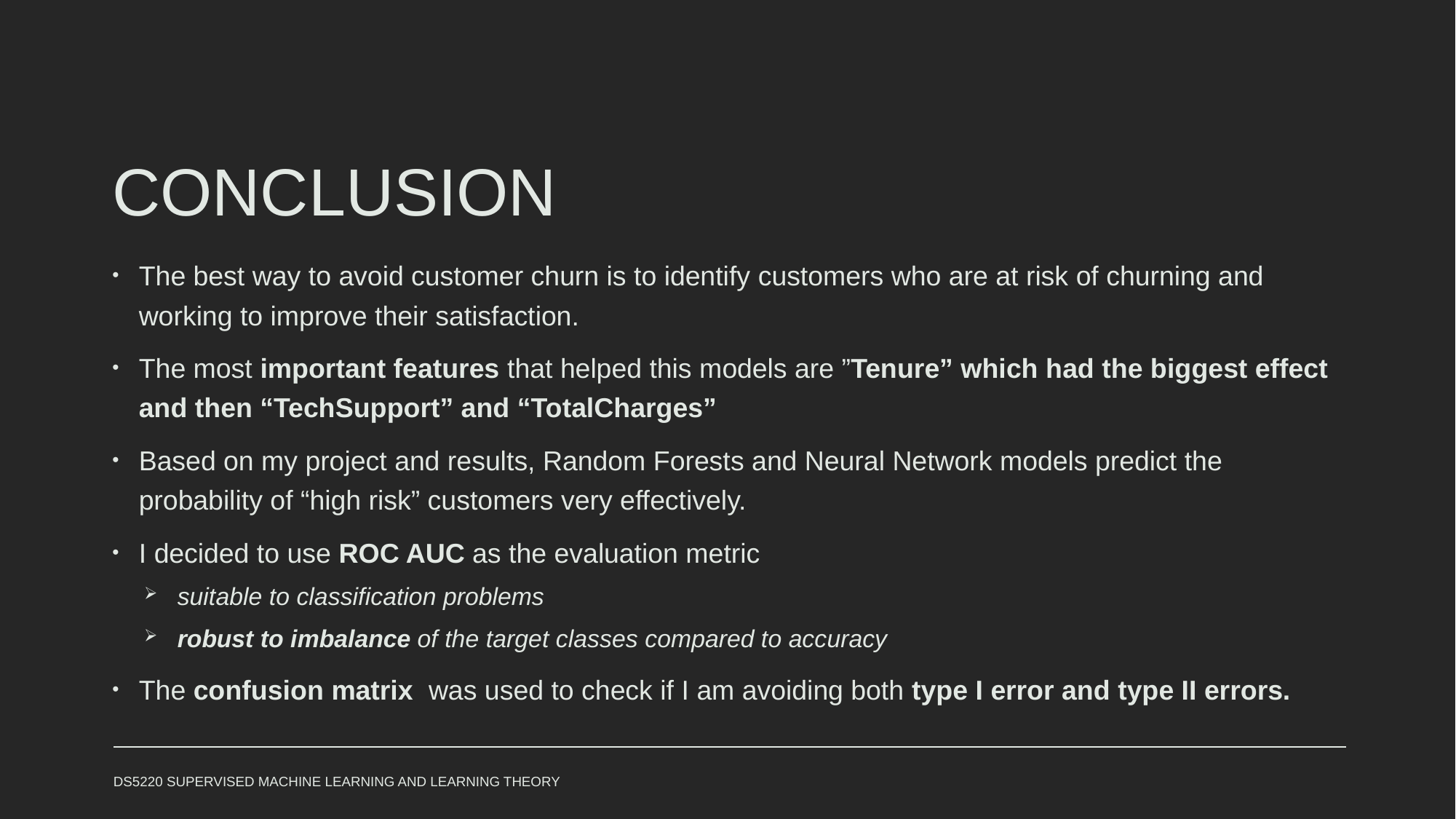

# CONCLUSION
The best way to avoid customer churn is to identify customers who are at risk of churning and working to improve their satisfaction.
The most important features that helped this models are ”Tenure” which had the biggest effect and then “TechSupport” and “TotalCharges”
Based on my project and results, Random Forests and Neural Network models predict the probability of “high risk” customers very effectively.
I decided to use ROC AUC as the evaluation metric
suitable to classification problems
robust to imbalance of the target classes compared to accuracy
The confusion matrix  was used to check if I am avoiding both type I error and type II errors.
DS5220 SUPERVISED MACHINE LEARNING AND LEARNING THEORY